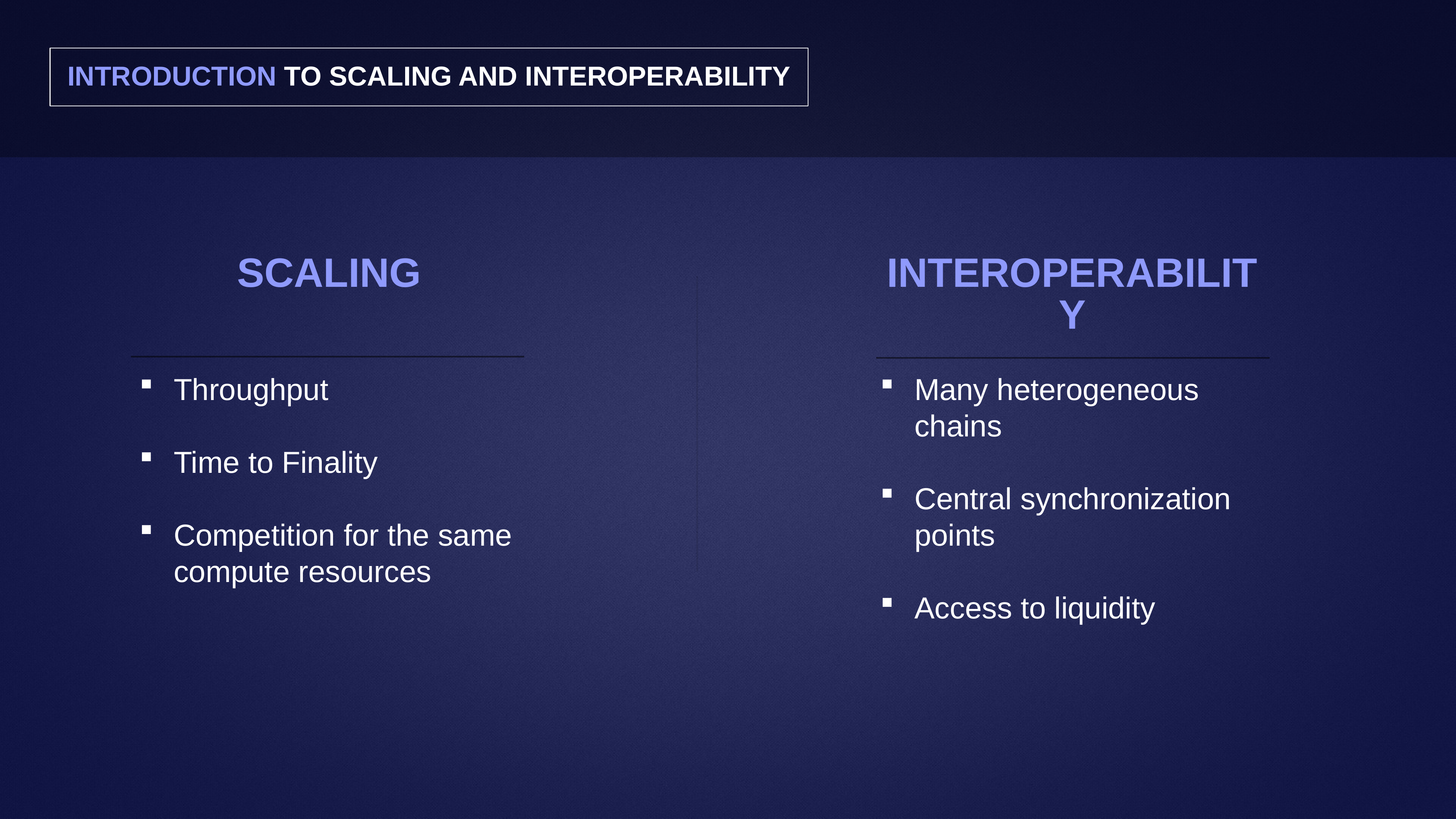

# INTRODUCTION TO SCALING AND INTEROPERABILITY
INTEROPERABILITY
SCALING
Many heterogeneous chains

Central synchronization points

Access to liquidity
Throughput

Time to Finality

Competition for the same compute resources